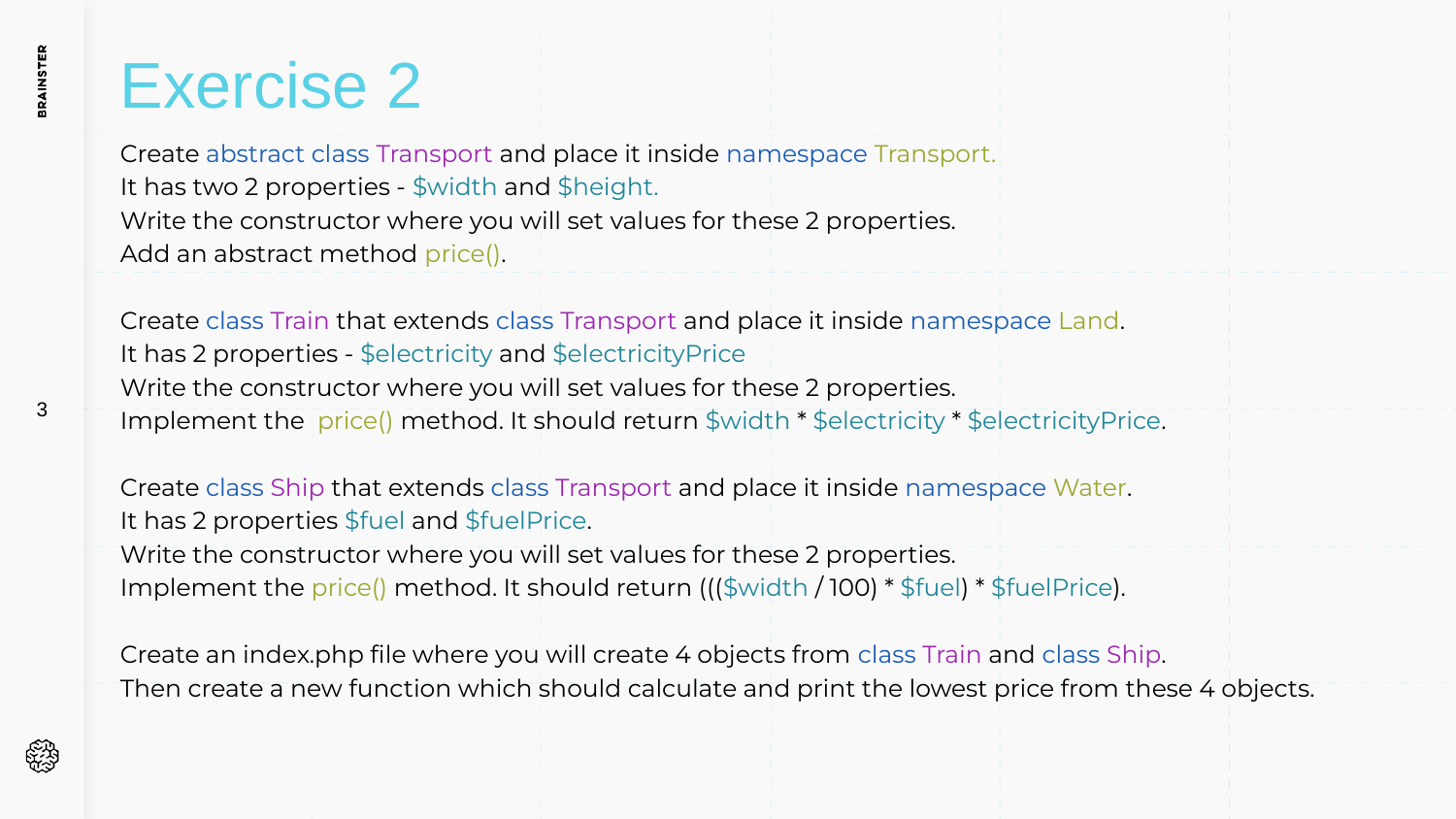

Exercise 2
Create abstract class Transport and place it inside namespace Transport.
It has two 2 properties - $width and $height.
Write the constructor where you will set values for these 2 properties.
Add an abstract method price().

Create class Train that extends class Transport and place it inside namespace Land.
It has 2 properties - $electricity and $electricityPrice
Write the constructor where you will set values for these 2 properties.
Implement the  price() method. It should return $width * $electricity * $electricityPrice.

Create class Ship that extends class Transport and place it inside namespace Water.
It has 2 properties $fuel and $fuelPrice.
Write the constructor where you will set values for these 2 properties.
Implement the price() method. It should return ((($width / 100) * $fuel) * $fuelPrice).

Create an index.php file where you will create 4 objects from class Train and class Ship.
Then create a new function which should calculate and print the lowest price from these 4 objects.

3